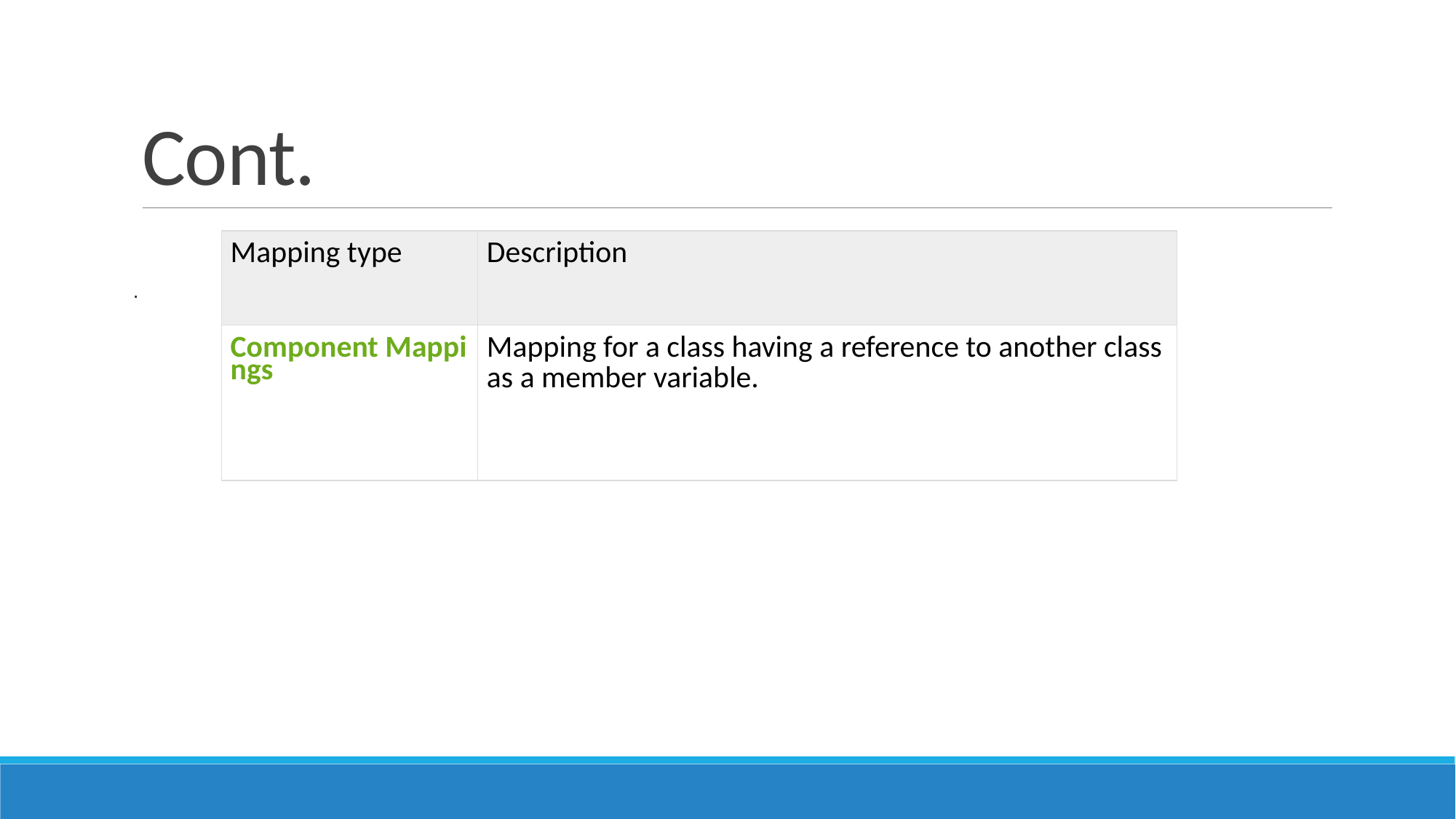

# Cont.
| Mapping type | Description |
| --- | --- |
| Component Mappings | Mapping for a class having a reference to another class as a member variable. |
.